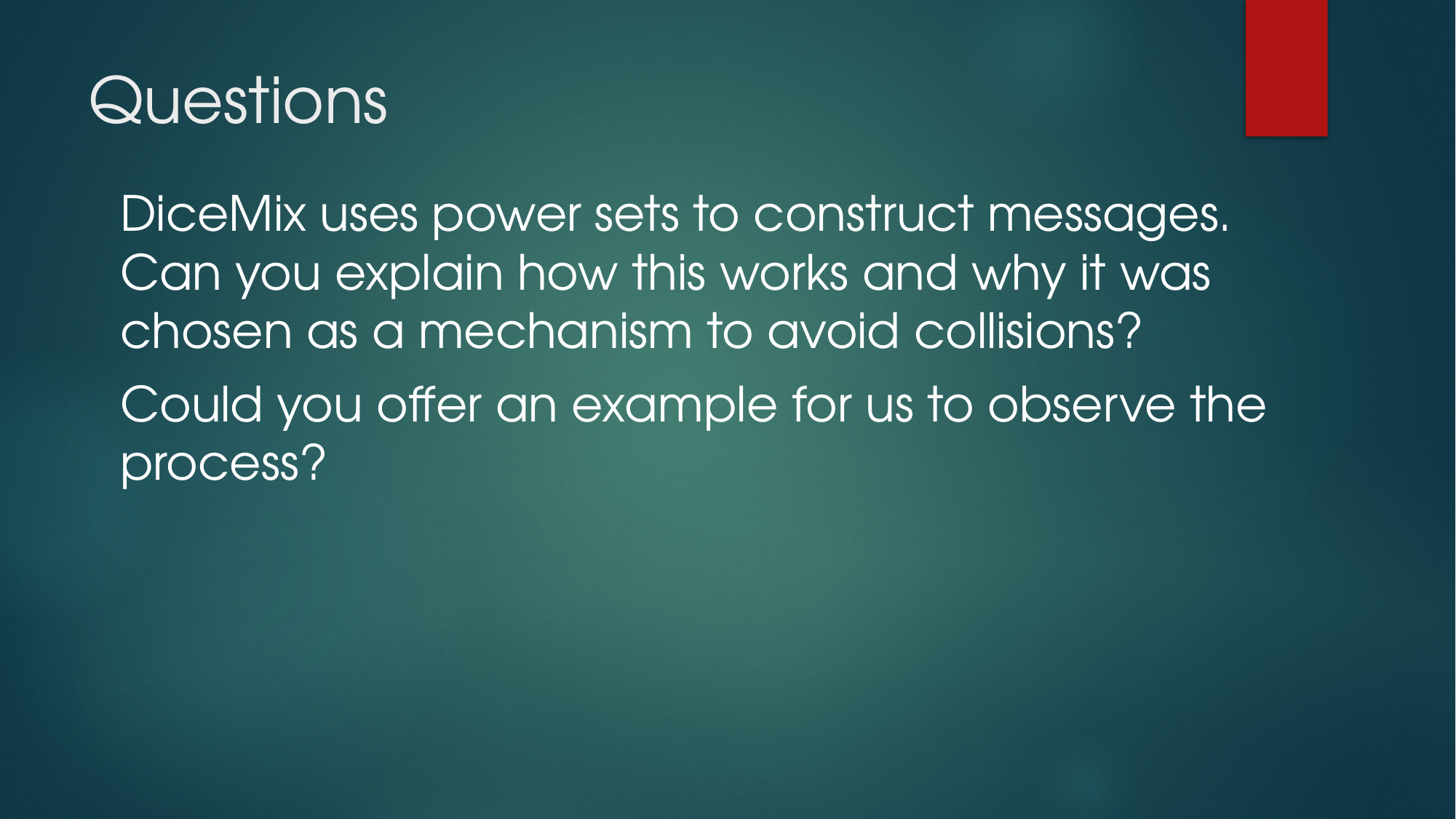

# Questions
DiceMix uses power sets to construct messages. Can you explain how this works and why it was chosen as a mechanism to avoid collisions?
Could you offer an example for us to observe the process?